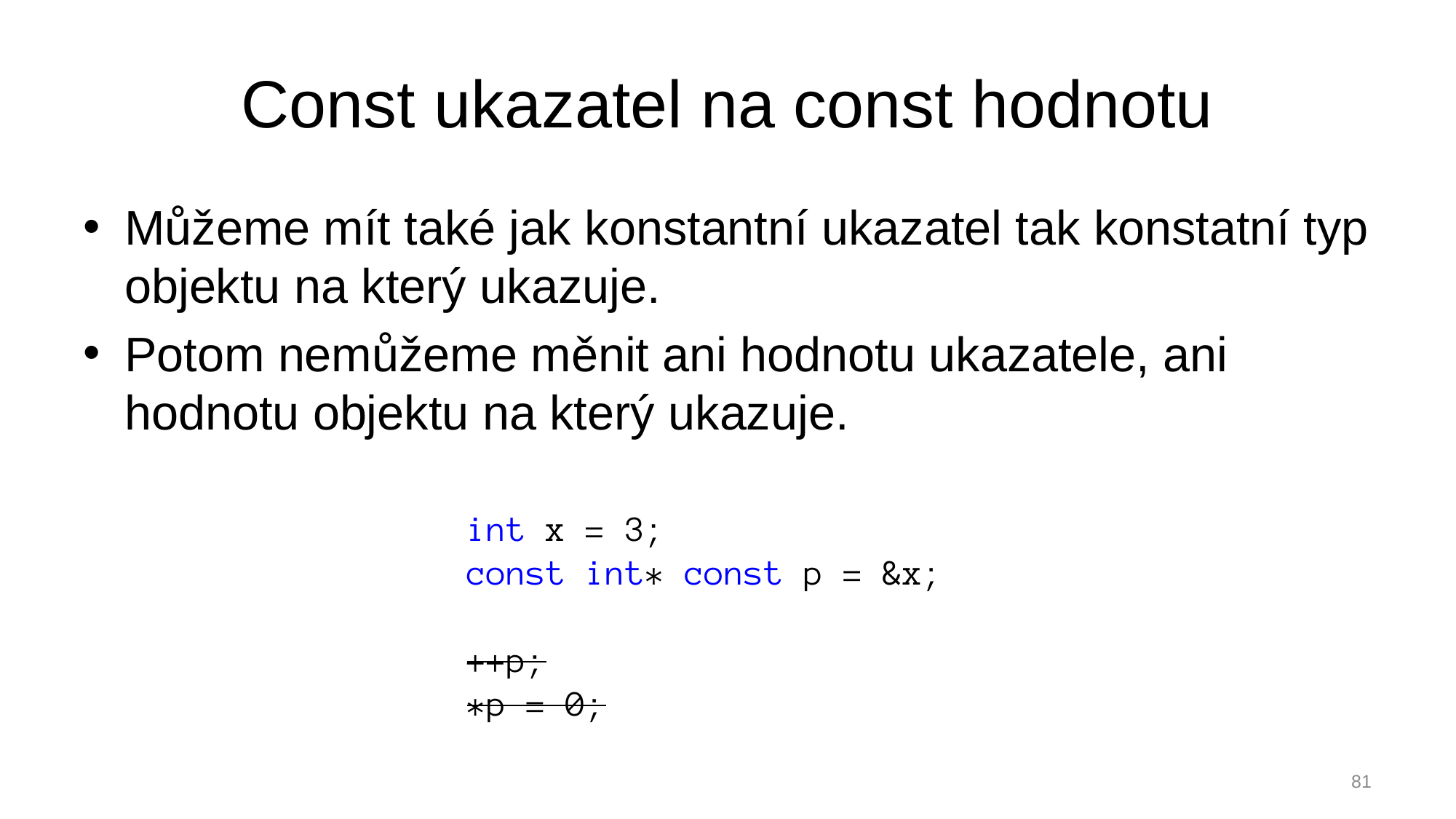

# Const ukazatel na const hodnotu
Můžeme mít také jak konstantní ukazatel tak konstatní typ objektu na který ukazuje.
Potom nemůžeme měnit ani hodnotu ukazatele, ani hodnotu objektu na který ukazuje.
int x = 3;
const int* const p = &x;

++p;
*p = 0;
81